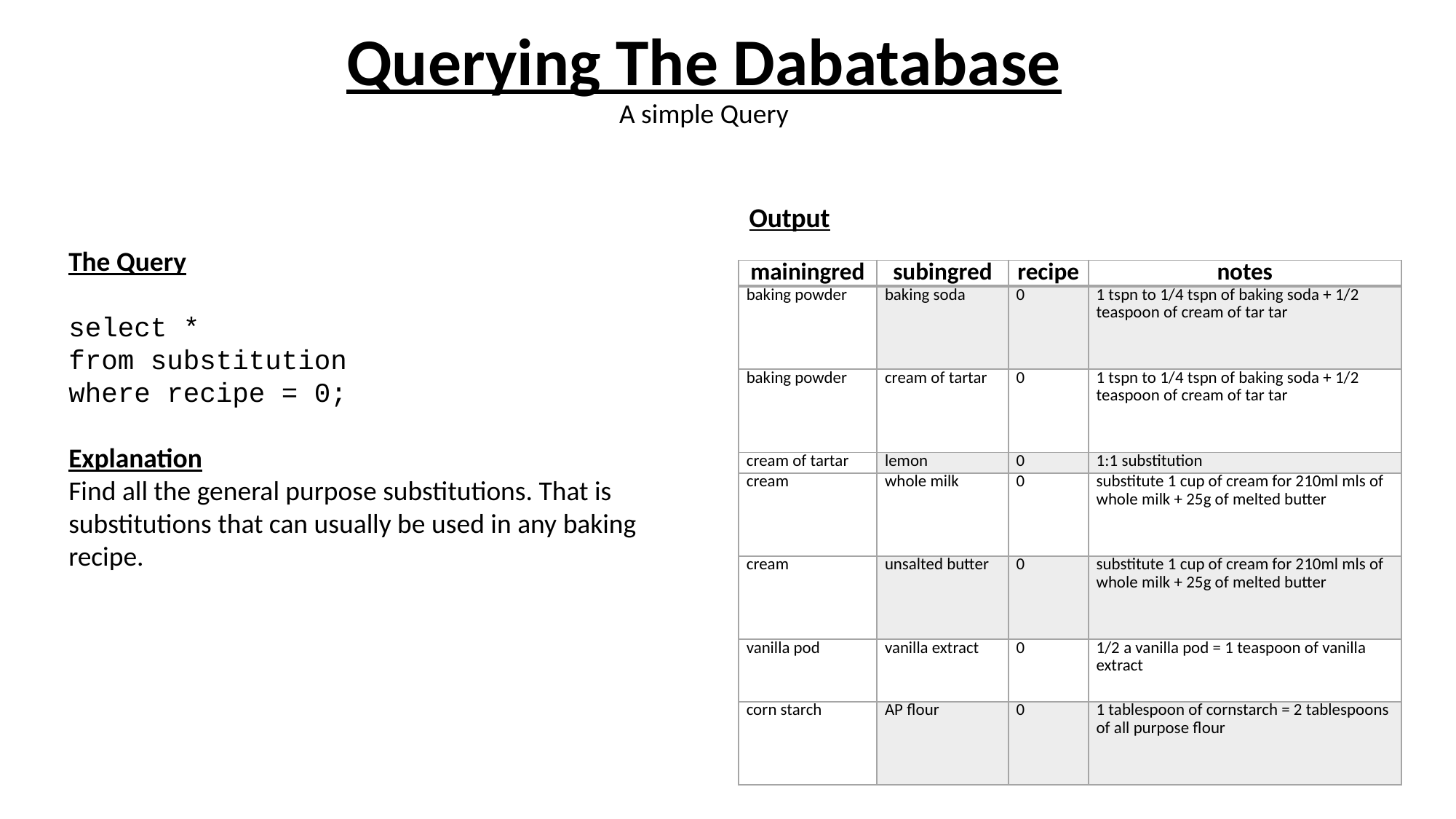

# Querying The Dabatabase A simple Query
Output
The Query

select *
from substitution
where recipe = 0;

Explanation
Find all the general purpose substitutions. That is substitutions that can usually be used in any baking recipe.
| mainingred | subingred | recipe | notes |
| --- | --- | --- | --- |
| baking powder | baking soda | 0 | 1 tspn to 1/4 tspn of baking soda + 1/2 teaspoon of cream of tar tar |
| baking powder | cream of tartar | 0 | 1 tspn to 1/4 tspn of baking soda + 1/2 teaspoon of cream of tar tar |
| cream of tartar | lemon | 0 | 1:1 substitution |
| cream | whole milk | 0 | substitute 1 cup of cream for 210ml mls of whole milk + 25g of melted butter |
| cream | unsalted butter | 0 | substitute 1 cup of cream for 210ml mls of whole milk + 25g of melted butter |
| vanilla pod | vanilla extract | 0 | 1/2 a vanilla pod = 1 teaspoon of vanilla extract |
| corn starch | AP flour | 0 | 1 tablespoon of cornstarch = 2 tablespoons of all purpose flour |